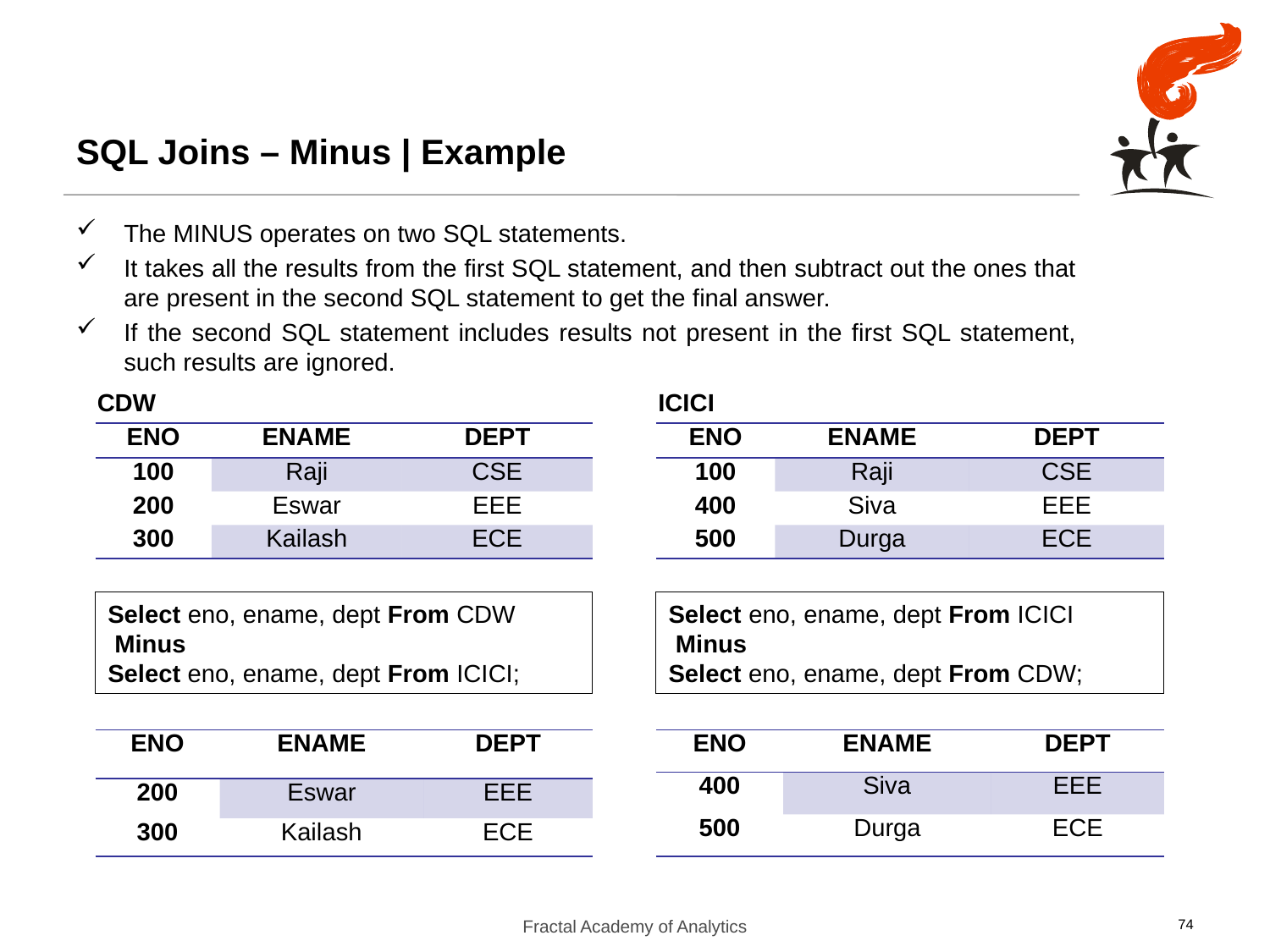

SQL Joins – Minus | Example
The MINUS operates on two SQL statements.
It takes all the results from the first SQL statement, and then subtract out the ones that are present in the second SQL statement to get the final answer.
If the second SQL statement includes results not present in the first SQL statement, such results are ignored.
CDW
ICICI
| ENO | ENAME | DEPT |
| --- | --- | --- |
| 100 | Raji | CSE |
| 200 | Eswar | EEE |
| 300 | Kailash | ECE |
| ENO | ENAME | DEPT |
| --- | --- | --- |
| 100 | Raji | CSE |
| 400 | Siva | EEE |
| 500 | Durga | ECE |
Select eno, ename, dept From CDW
 Minus
Select eno, ename, dept From ICICI;
Select eno, ename, dept From ICICI
 Minus
Select eno, ename, dept From CDW;
| ENO | ENAME | DEPT |
| --- | --- | --- |
| 200 | Eswar | EEE |
| 300 | Kailash | ECE |
| ENO | ENAME | DEPT |
| --- | --- | --- |
| 400 | Siva | EEE |
| 500 | Durga | ECE |
Fractal Academy of Analytics
74